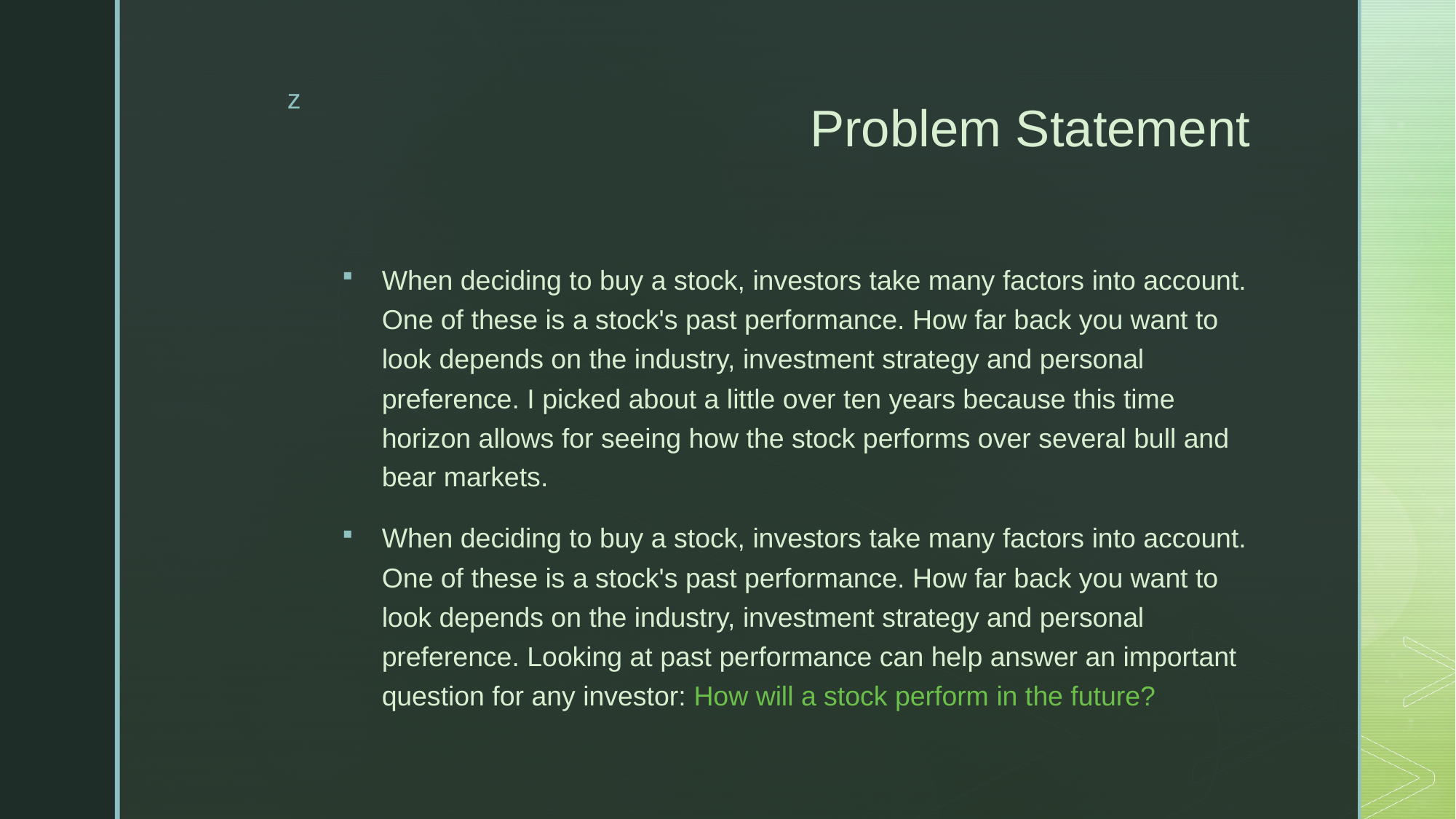

# Problem Statement
When deciding to buy a stock, investors take many factors into account. One of these is a stock's past performance. How far back you want to look depends on the industry, investment strategy and personal preference. I picked about a little over ten years because this time horizon allows for seeing how the stock performs over several bull and bear markets.
When deciding to buy a stock, investors take many factors into account. One of these is a stock's past performance. How far back you want to look depends on the industry, investment strategy and personal preference. Looking at past performance can help answer an important question for any investor: How will a stock perform in the future?